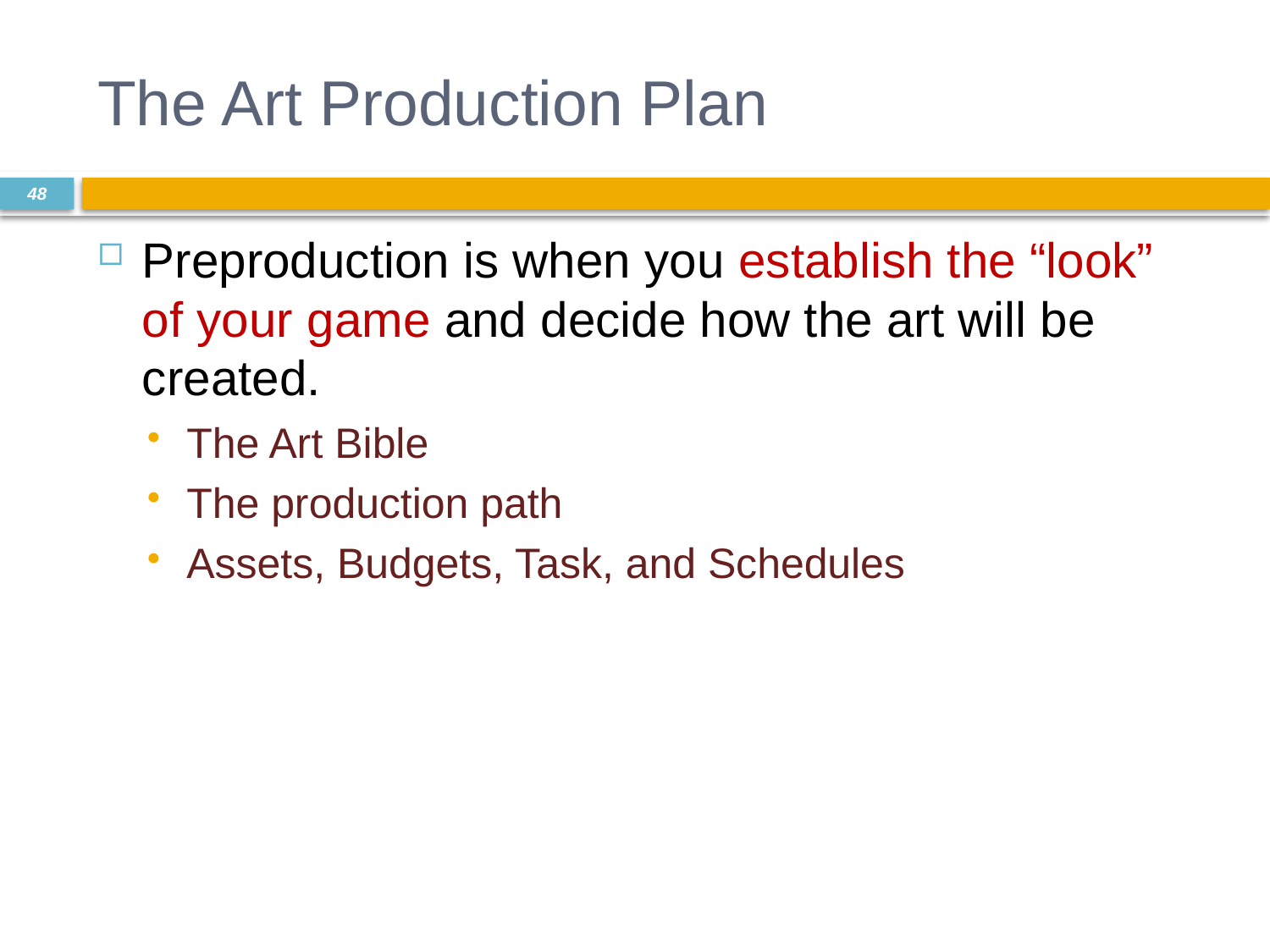

# The Art Production Plan
48
Preproduction is when you establish the “look” of your game and decide how the art will be created.
The Art Bible
The production path
Assets, Budgets, Task, and Schedules